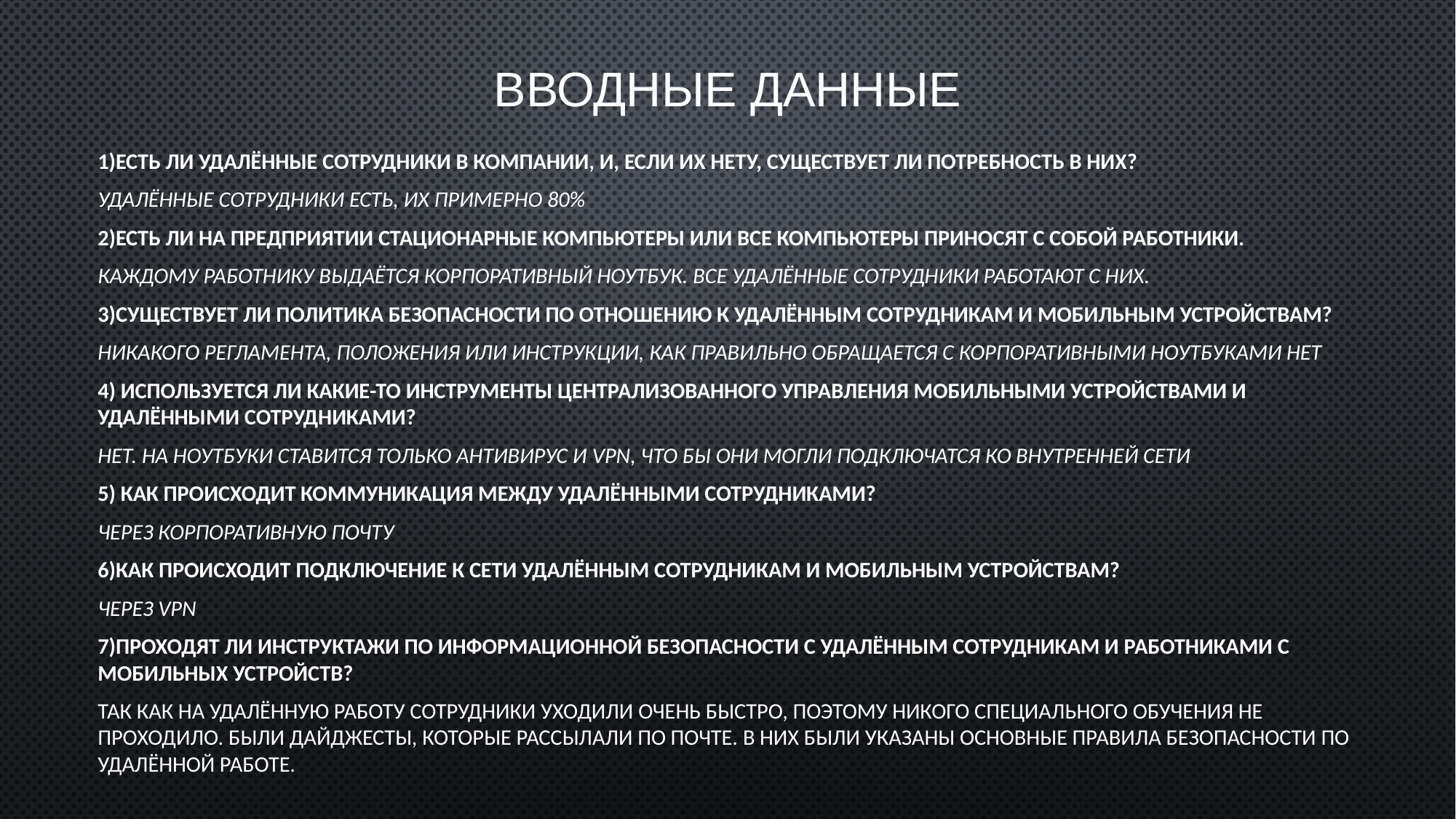

# Вводные данные
1)Есть ли удалённые сотрудники в компании, и, если их нету, существует ли потребность в них?
Удалённые сотрудники есть, их примерно 80%
2)Есть ли на предприятии стационарные компьютеры или все компьютеры приносят с собой работники.
Каждому работнику выдаётся корпоративный ноутбук. Все удалённые сотрудники работают с них.
3)Существует ли политика безопасности по отношению к удалённым сотрудникам и мобильным устройствам?
Никакого регламента, положения или инструкции, как правильно обращается с корпоративными ноутбуками нет
4) Используется ли какие-то инструменты централизованного управления мобильными устройствами и удалёнными сотрудниками?
Нет. На ноутбуки ставится только антивирус и VPN, что бы они могли подключатся ко внутренней сети
5) Как происходит коммуникация между удалёнными сотрудниками?
Через корпоративную почту
6)Как происходит подключение к сети удалённым сотрудникам и мобильным устройствам?
Через VPN
7)Проходят ли инструктажи по информационной безопасности с удалённым сотрудникам и работниками с мобильных устройств?
Так как на удалённую работу сотрудники уходили очень быстро, поэтому никого специального обучения не проходило. Были дайджесты, которые рассылали по почте. В них были указаны основные правила безопасности по удалённой работе.